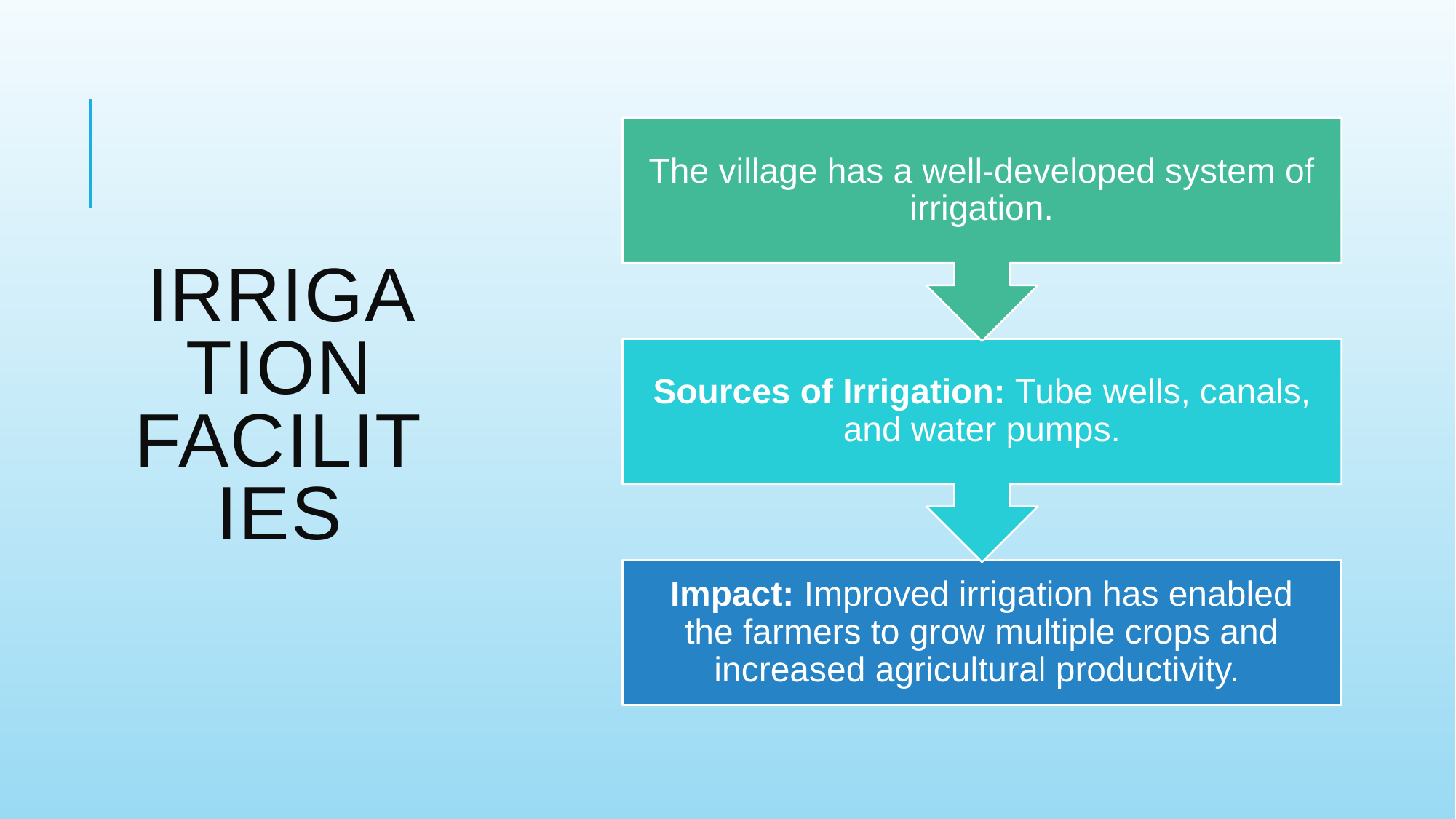

Impact: Improved irrigation has enabled the farmers to grow multiple crops and increased agricultural productivity.
Sources of Irrigation: Tube wells, canals, and water pumps.
The village has a well-developed system of irrigation.
# Irrigation Facilities